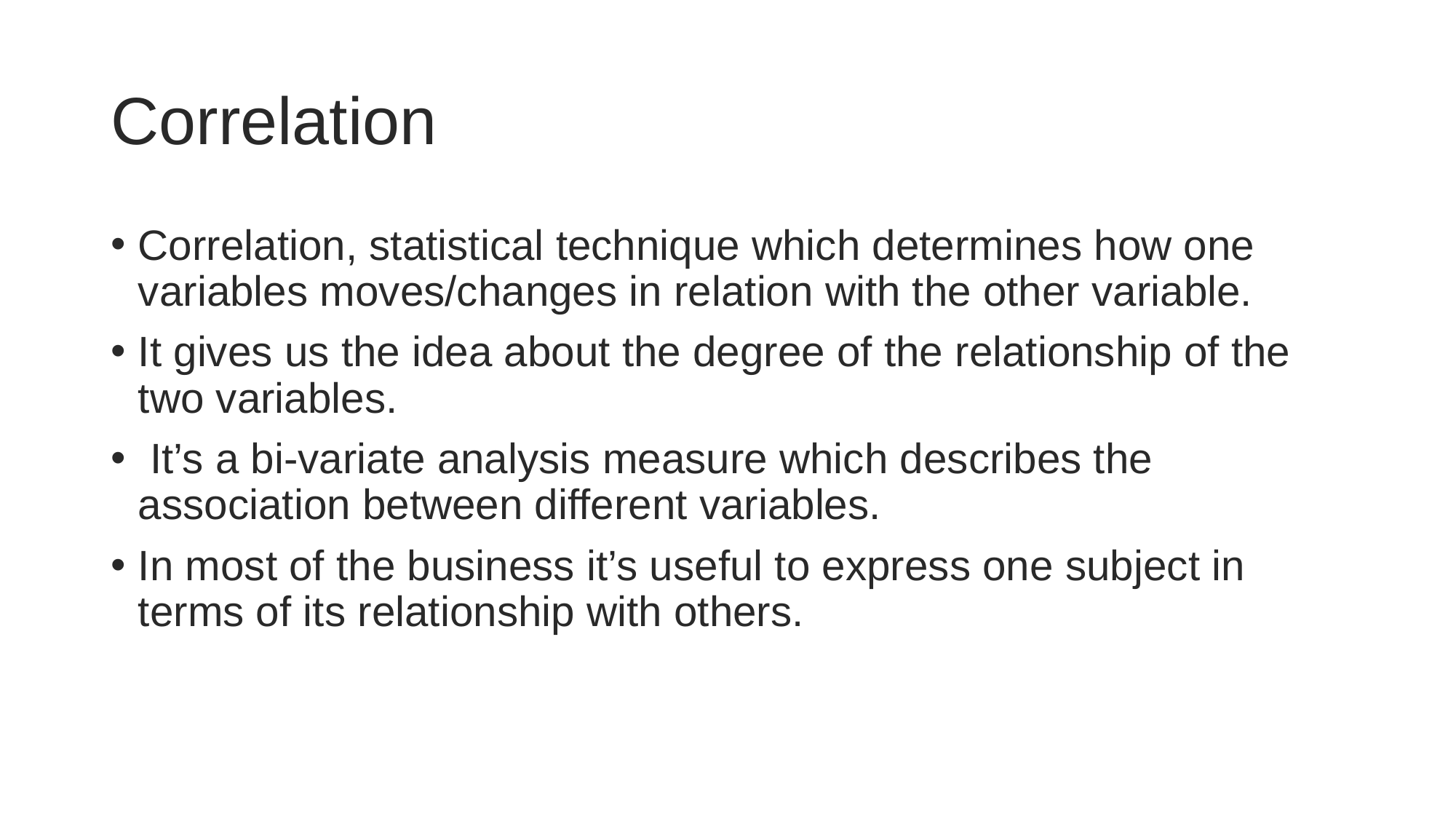

# Correlation
Correlation, statistical technique which determines how one variables moves/changes in relation with the other variable.
It gives us the idea about the degree of the relationship of the two variables.
 It’s a bi-variate analysis measure which describes the association between different variables.
In most of the business it’s useful to express one subject in terms of its relationship with others.